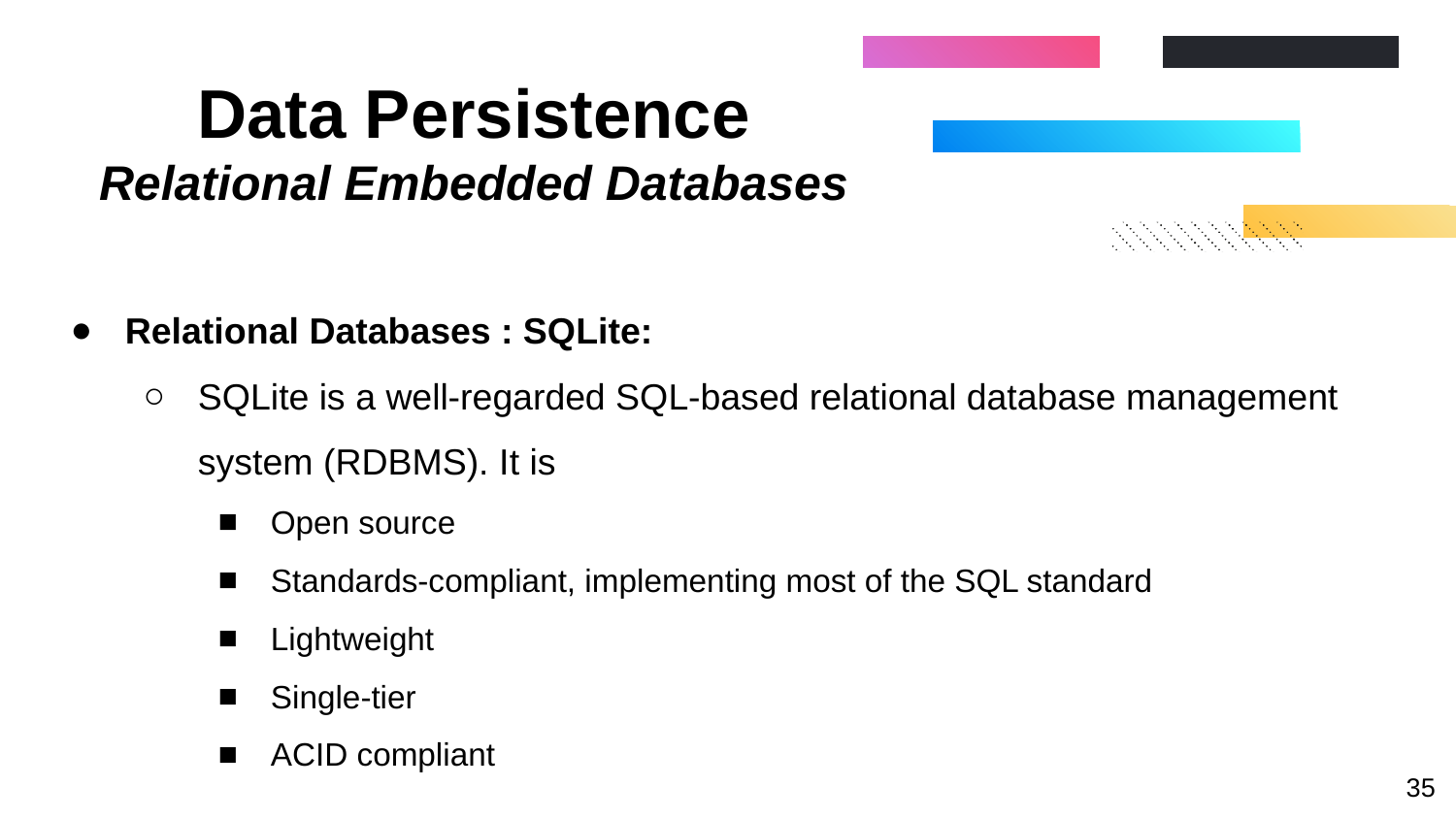

# Data Persistence Relational Embedded Databases
Relational Databases : SQLite:
SQLite is a well-regarded SQL-based relational database management system (RDBMS). It is
Open source
Standards-compliant, implementing most of the SQL standard
Lightweight
Single-tier
ACID compliant

35